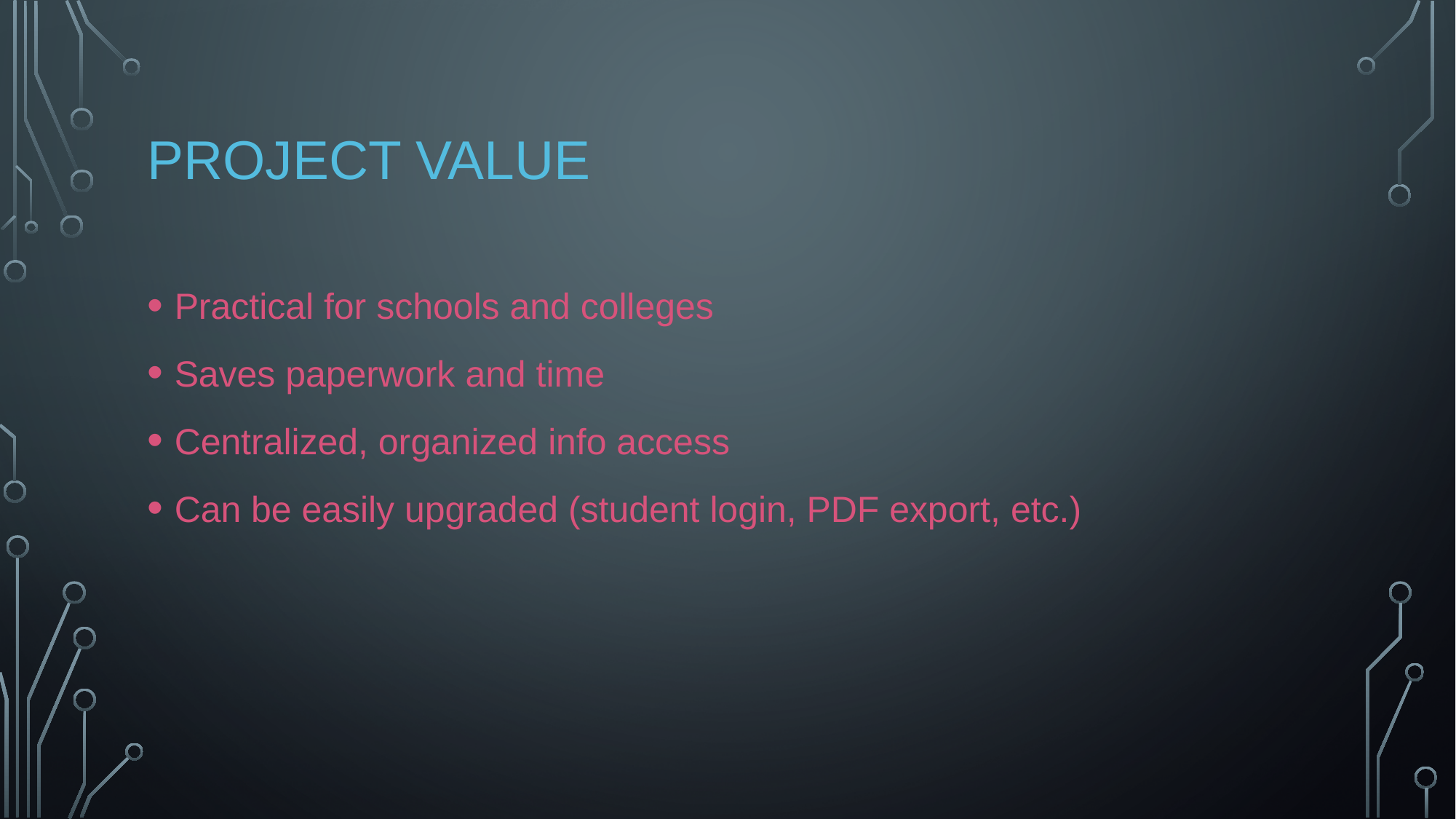

# Project Value
Practical for schools and colleges
Saves paperwork and time
Centralized, organized info access
Can be easily upgraded (student login, PDF export, etc.)